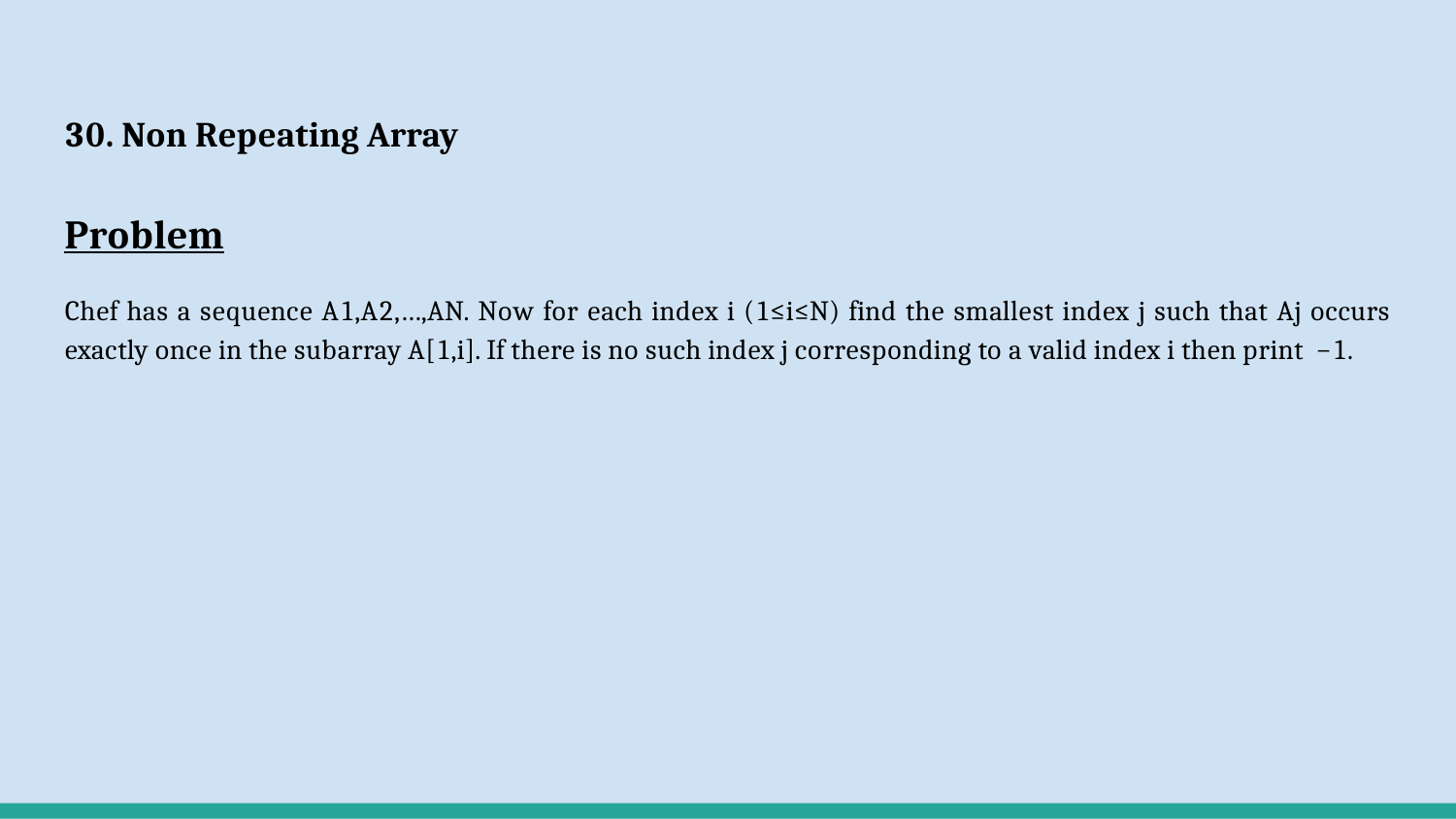

# 30. Non Repeating Array

Problem
Chef has a sequence A1,A2,…,AN. Now for each index i (1≤i≤N) find the smallest index j such that Aj occurs exactly once in the subarray A[1,i]. If there is no such index j corresponding to a valid index i then print  −1.